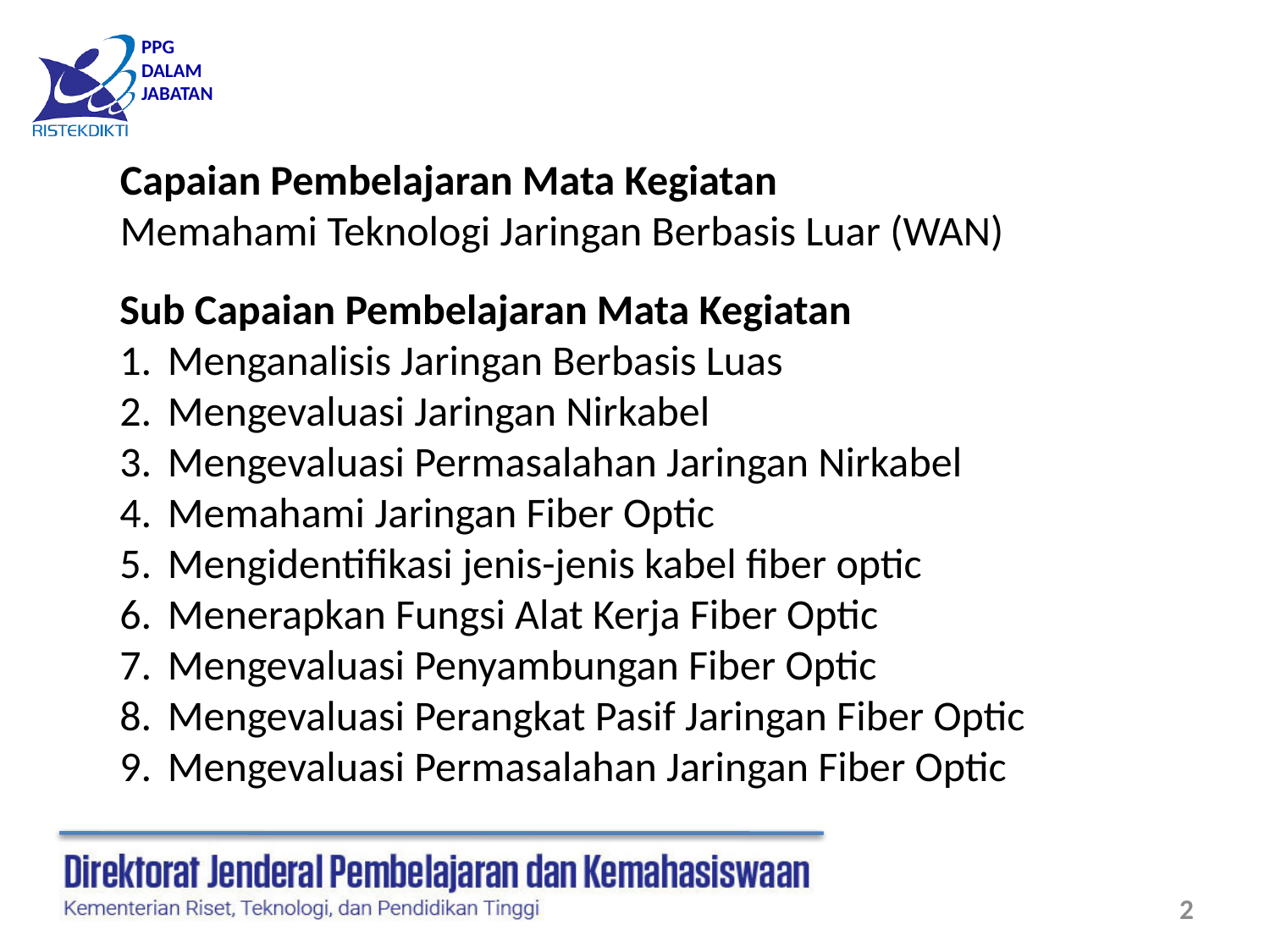

Capaian Pembelajaran Mata Kegiatan
Memahami Teknologi Jaringan Berbasis Luar (WAN)
Sub Capaian Pembelajaran Mata Kegiatan
Menganalisis Jaringan Berbasis Luas
Mengevaluasi Jaringan Nirkabel
Mengevaluasi Permasalahan Jaringan Nirkabel
Memahami Jaringan Fiber Optic
Mengidentifikasi jenis-jenis kabel fiber optic
Menerapkan Fungsi Alat Kerja Fiber Optic
Mengevaluasi Penyambungan Fiber Optic
Mengevaluasi Perangkat Pasif Jaringan Fiber Optic
Mengevaluasi Permasalahan Jaringan Fiber Optic
2